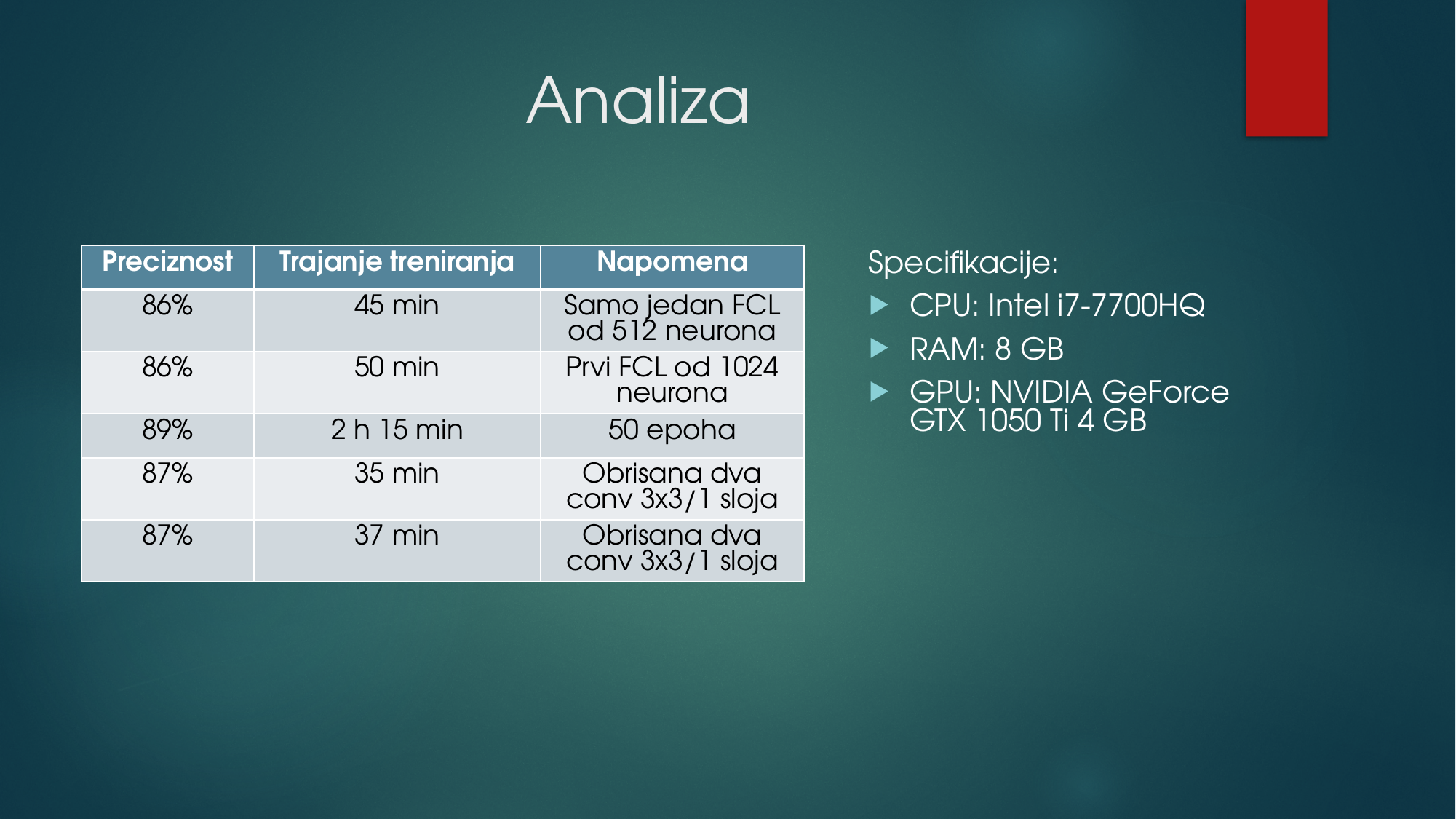

# Analiza
| Preciznost | Trajanje treniranja | Napomena |
| --- | --- | --- |
| 86% | 45 min | Samo jedan FCL od 512 neurona |
| 86% | 50 min | Prvi FCL od 1024 neurona |
| 89% | 2 h 15 min | 50 epoha |
| 87% | 35 min | Obrisana dva conv 3x3/1 sloja |
| 87% | 37 min | Obrisana dva conv 3x3/1 sloja |
Specifikacije:
CPU: Intel i7-7700HQ
RAM: 8 GB
GPU: NVIDIA GeForce GTX 1050 Ti 4 GB